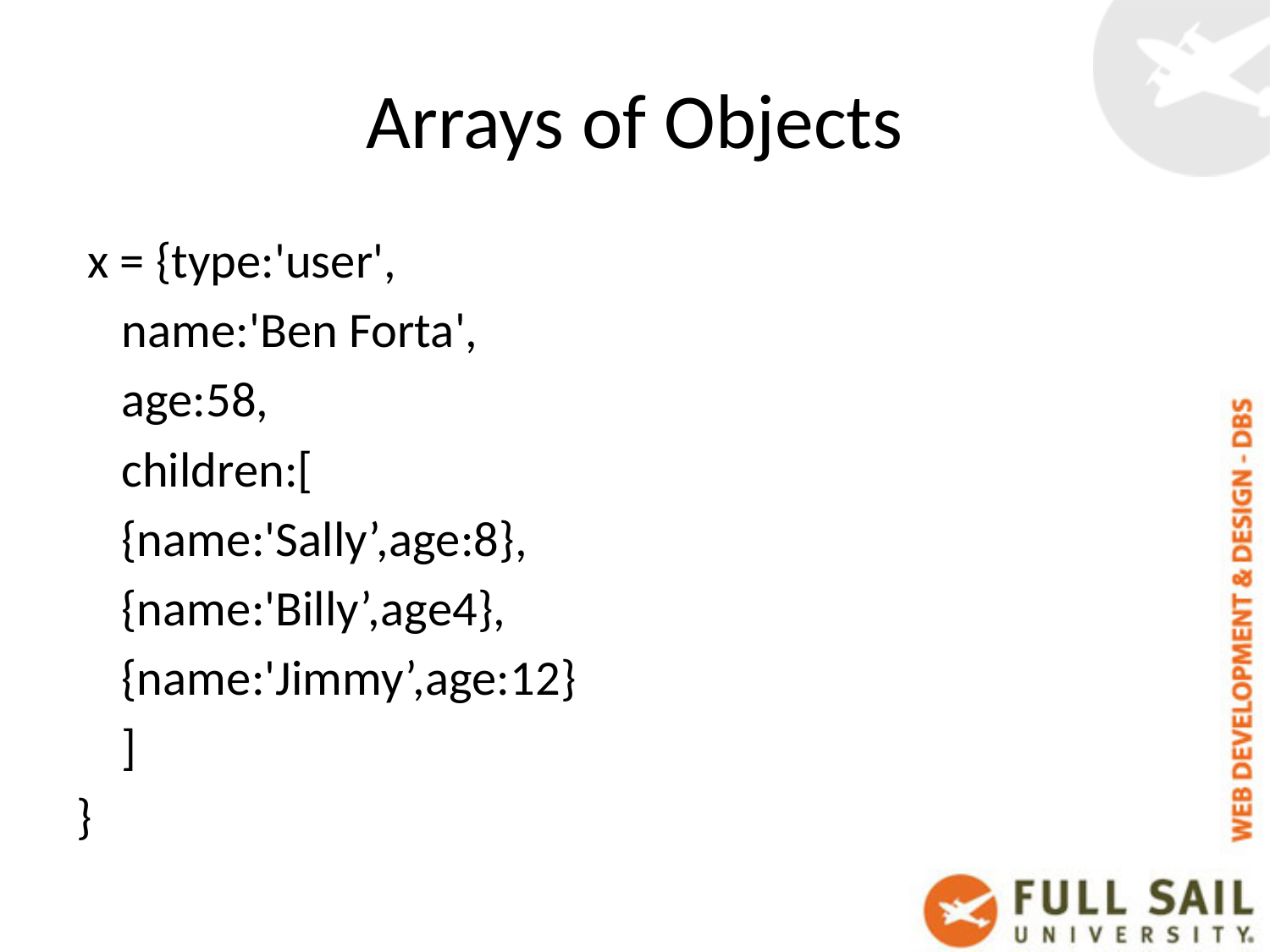

# Arrays of Objects
 x = {type:'user',
	name:'Ben Forta',
	age:58,
	children:[
		{name:'Sally’,age:8},
		{name:'Billy’,age4},
		{name:'Jimmy’,age:12}
	]
}